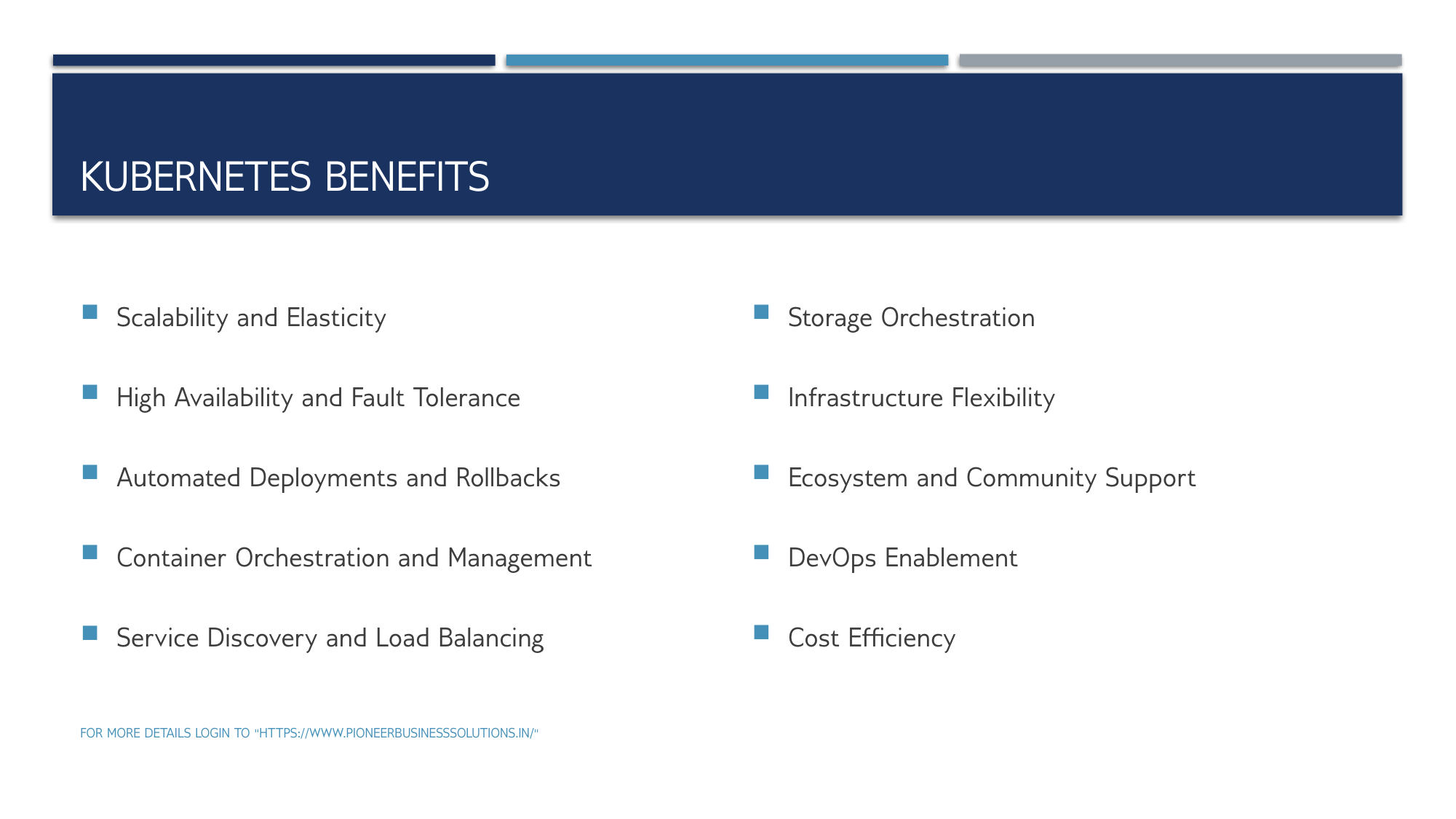

# Kubernetes benefits
Scalability and Elasticity
High Availability and Fault Tolerance
Automated Deployments and Rollbacks
Container Orchestration and Management
Service Discovery and Load Balancing
Storage Orchestration
Infrastructure Flexibility
Ecosystem and Community Support
DevOps Enablement
Cost Efficiency
For more details login to "https://www.pioneerbusinesssolutions.in/"